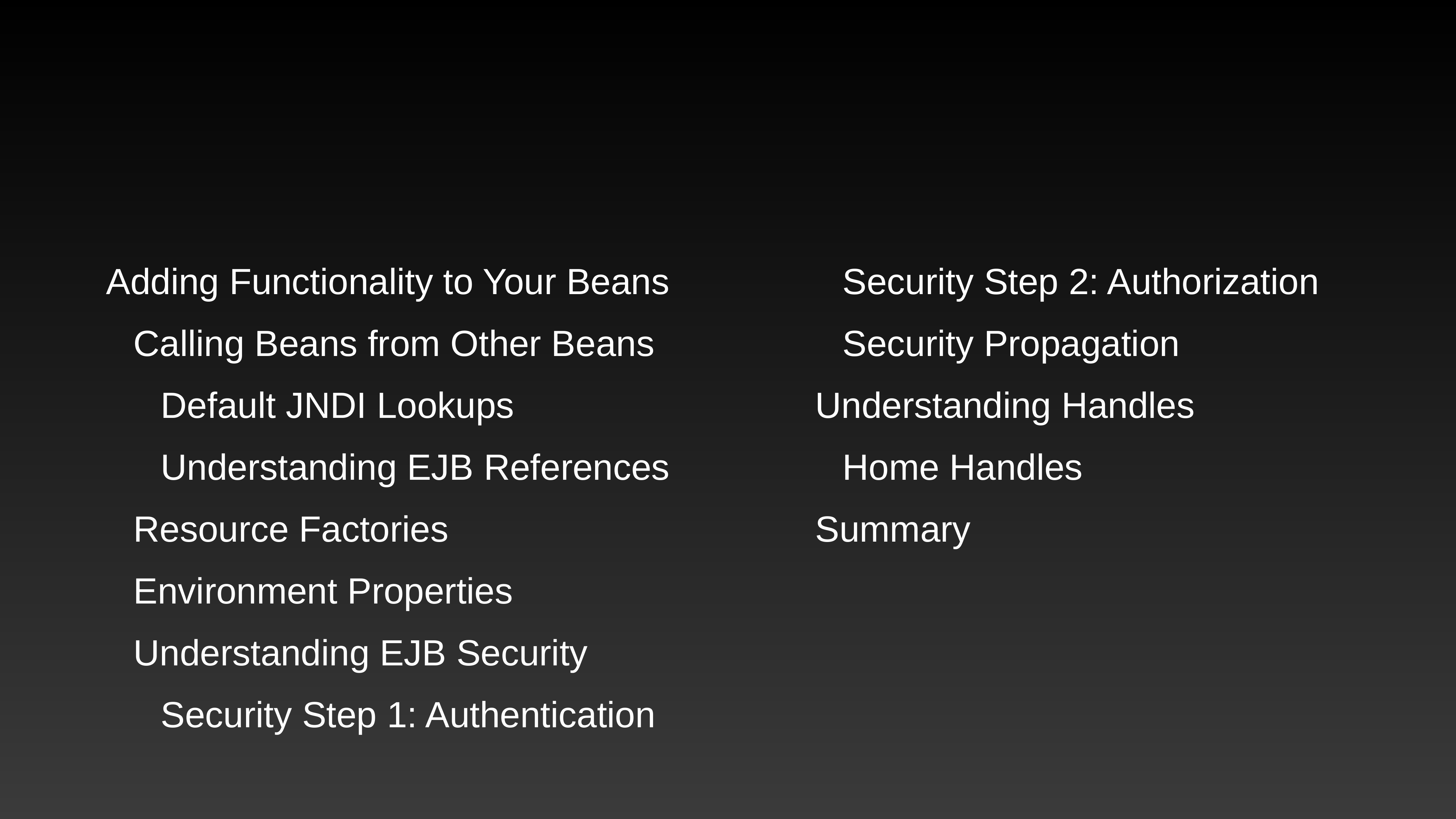

Adding Functionality to Your Beans
Calling Beans from Other Beans
Default JNDI Lookups
Understanding EJB References
Resource Factories
Environment Properties
Understanding EJB Security
Security Step 1: Authentication
Security Step 2: Authorization
Security Propagation
Understanding Handles
Home Handles
Summary